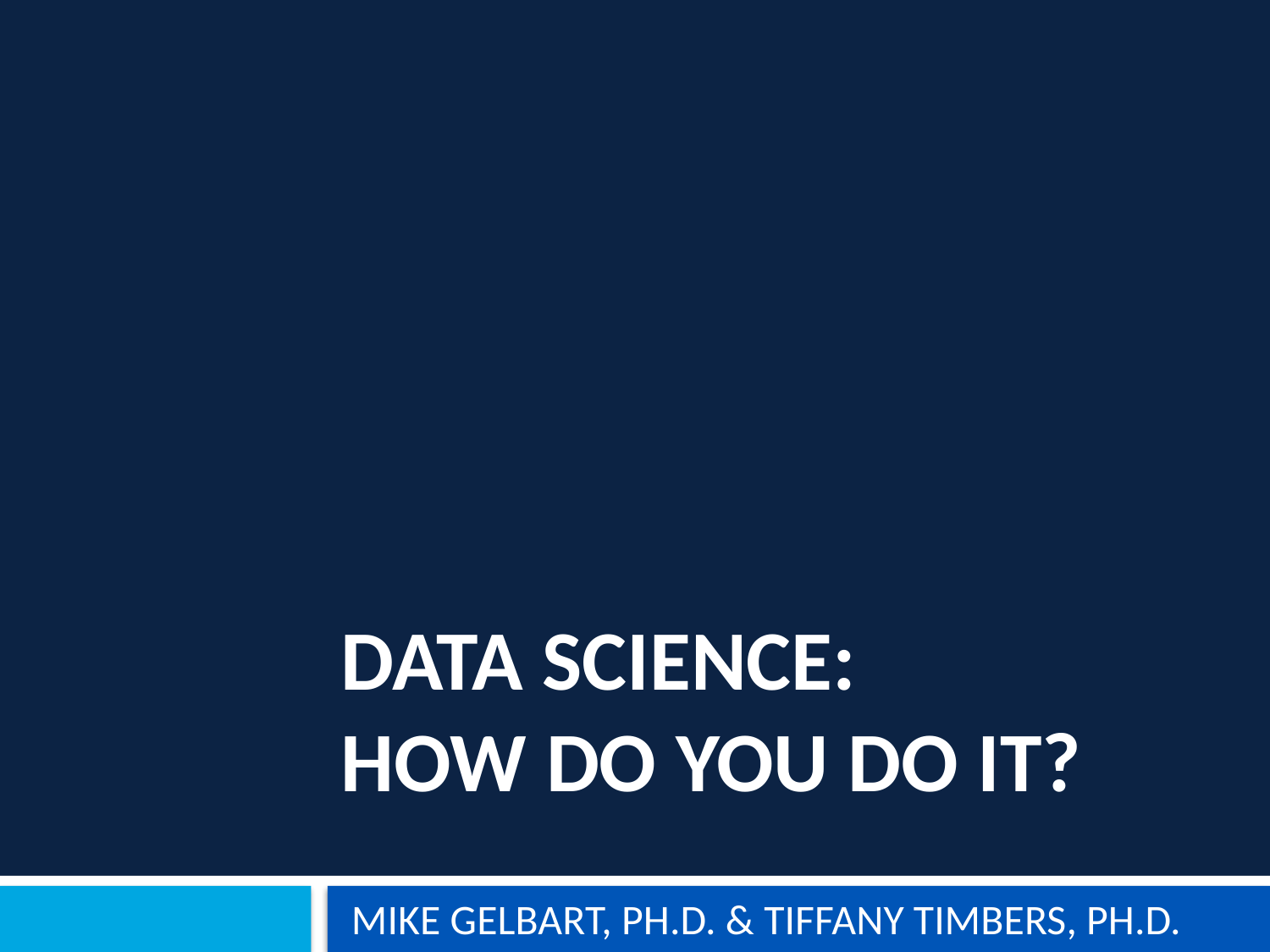

# Data Science: HoW dO YOU DO IT?
MIKE GELBART, PH.D. & TIFFANY TIMBERS, PH.D.